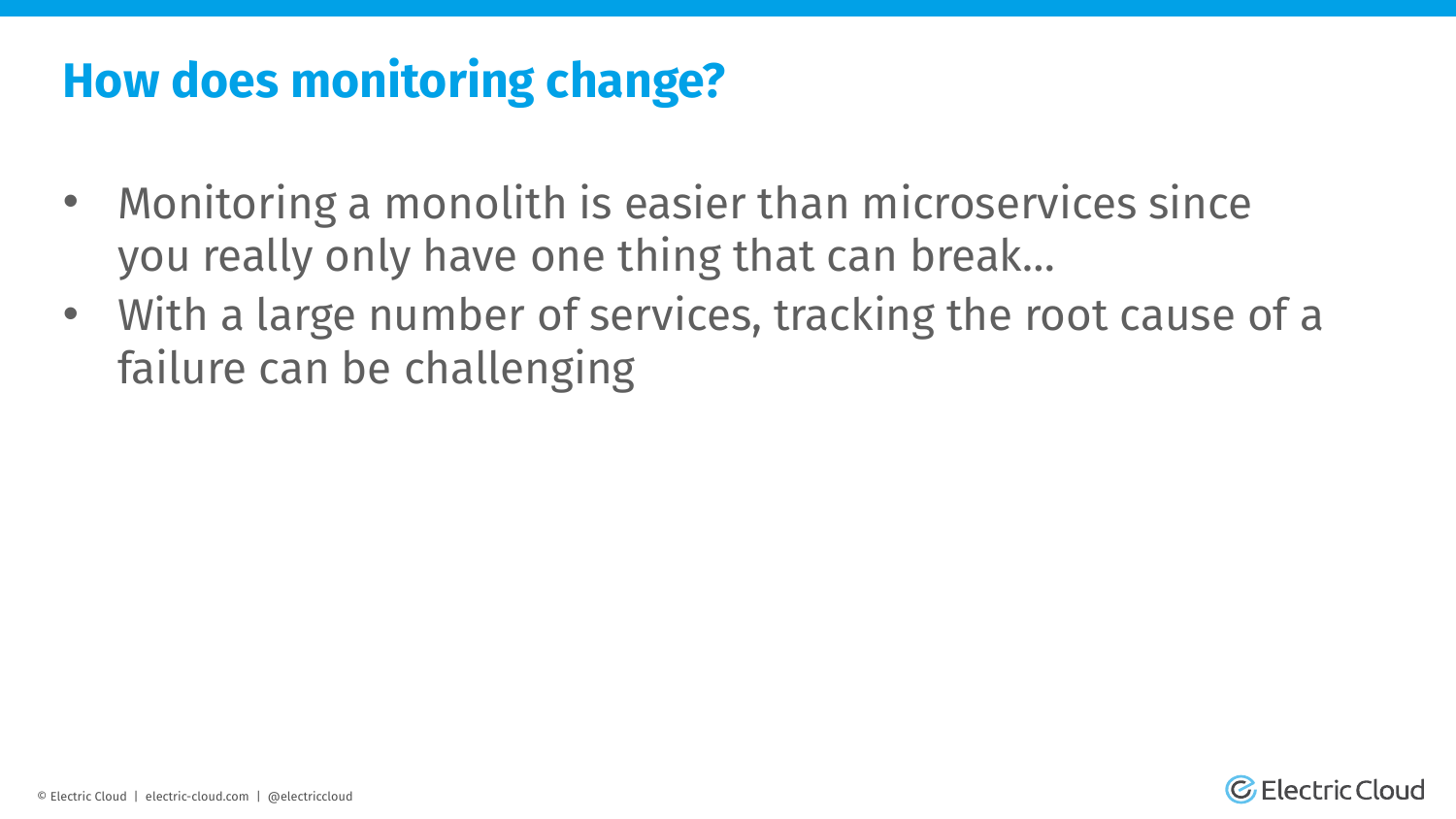

# How does monitoring change?
Monitoring a monolith is easier than microservices since you really only have one thing that can break…
With a large number of services, tracking the root cause of a failure can be challenging